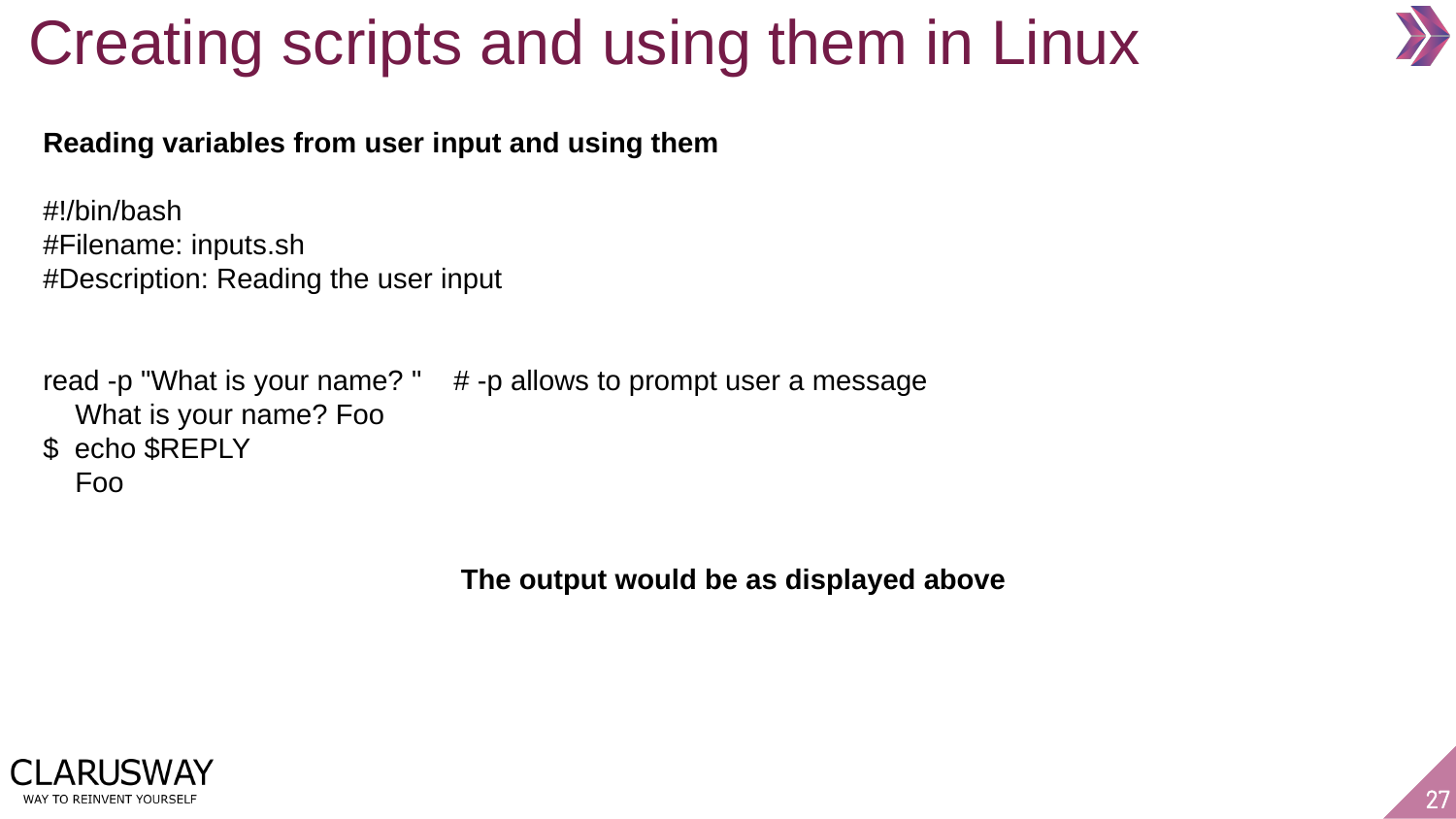

Creating scripts and using them in Linux
Reading variables from user input and using them

#!/bin/bash
#Filename: inputs.sh
#Description: Reading the user input

read -p "What is your name? "    # -p allows to prompt user a message
    What is your name? Foo
$  echo $REPLY
    Foo

The output would be as displayed above

27